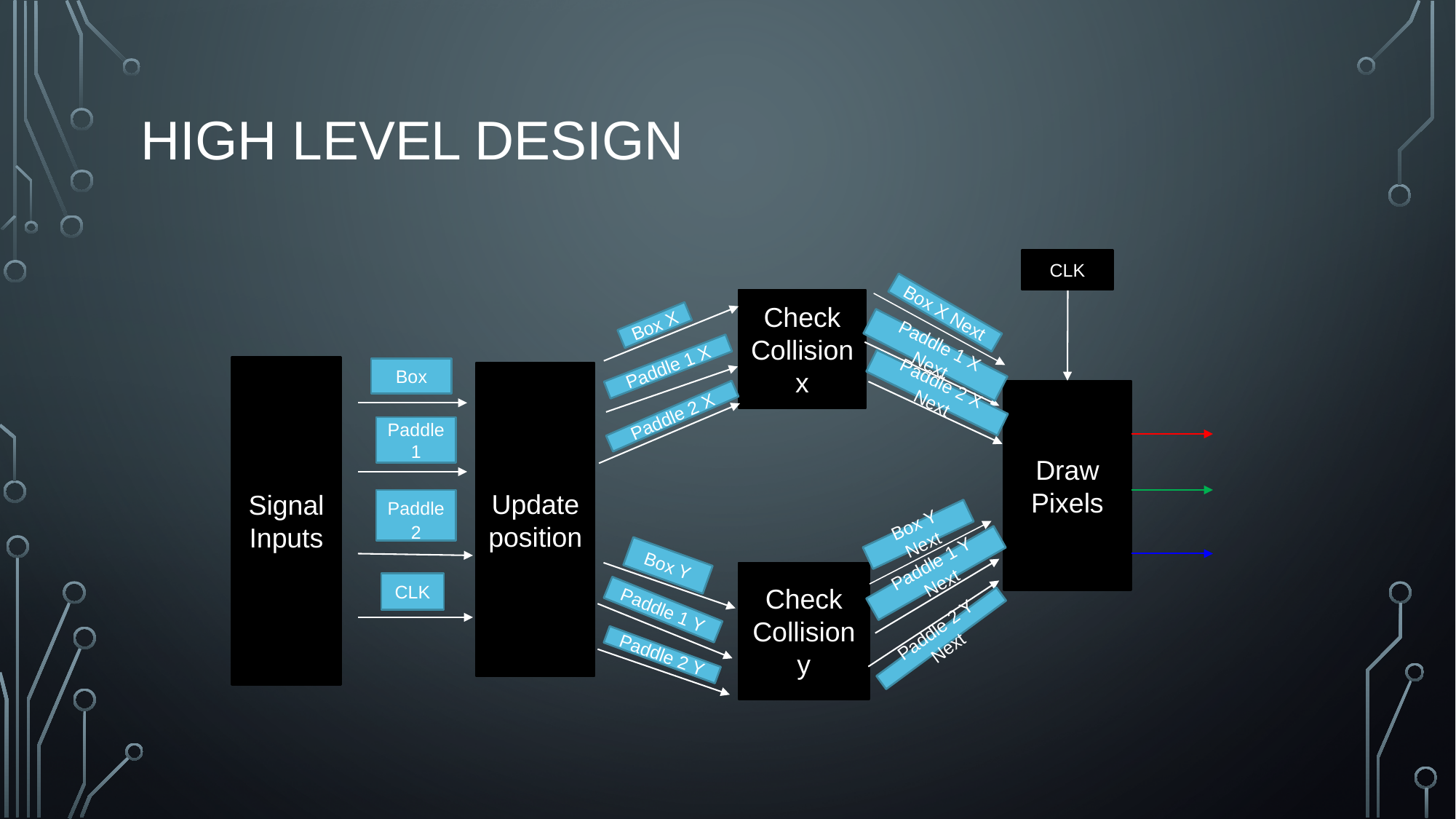

# High Level Design
CLK
Check Collision x
Box X Next
Box X
Paddle 1 X Next
Signal Inputs
Paddle 1 X
Box
Update position
Paddle 2 X Next
Draw Pixels
Paddle 2 X
Paddle 1
Paddle 2
Box Y Next
Box Y
Paddle 1 Y Next
Check Collision y
CLK
Paddle 1 Y
Paddle 2 Y Next
Paddle 2 Y